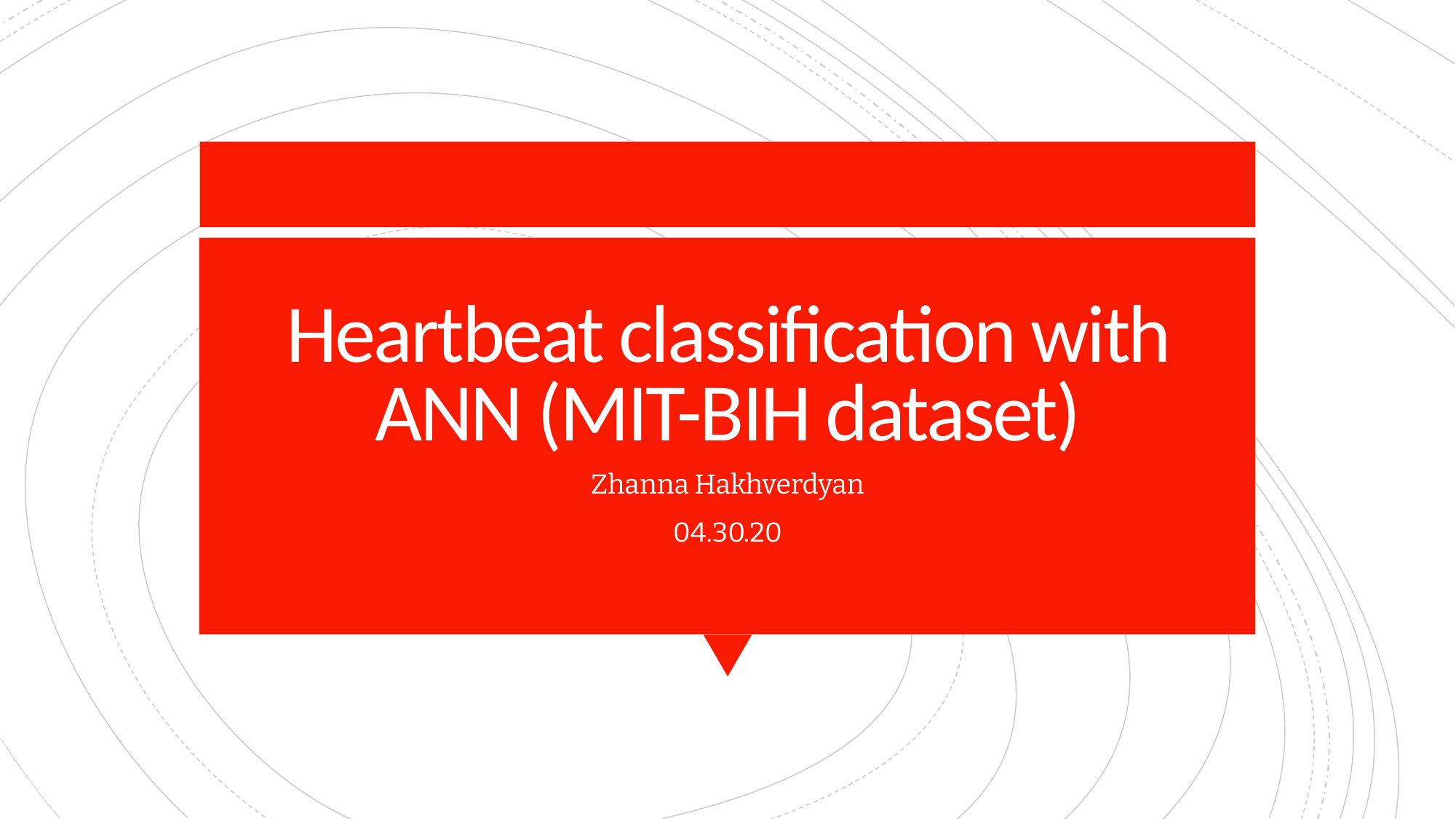

# Heartbeat classification with ANN (MIT-BIH dataset)
Zhanna Hakhverdyan
04.30.20